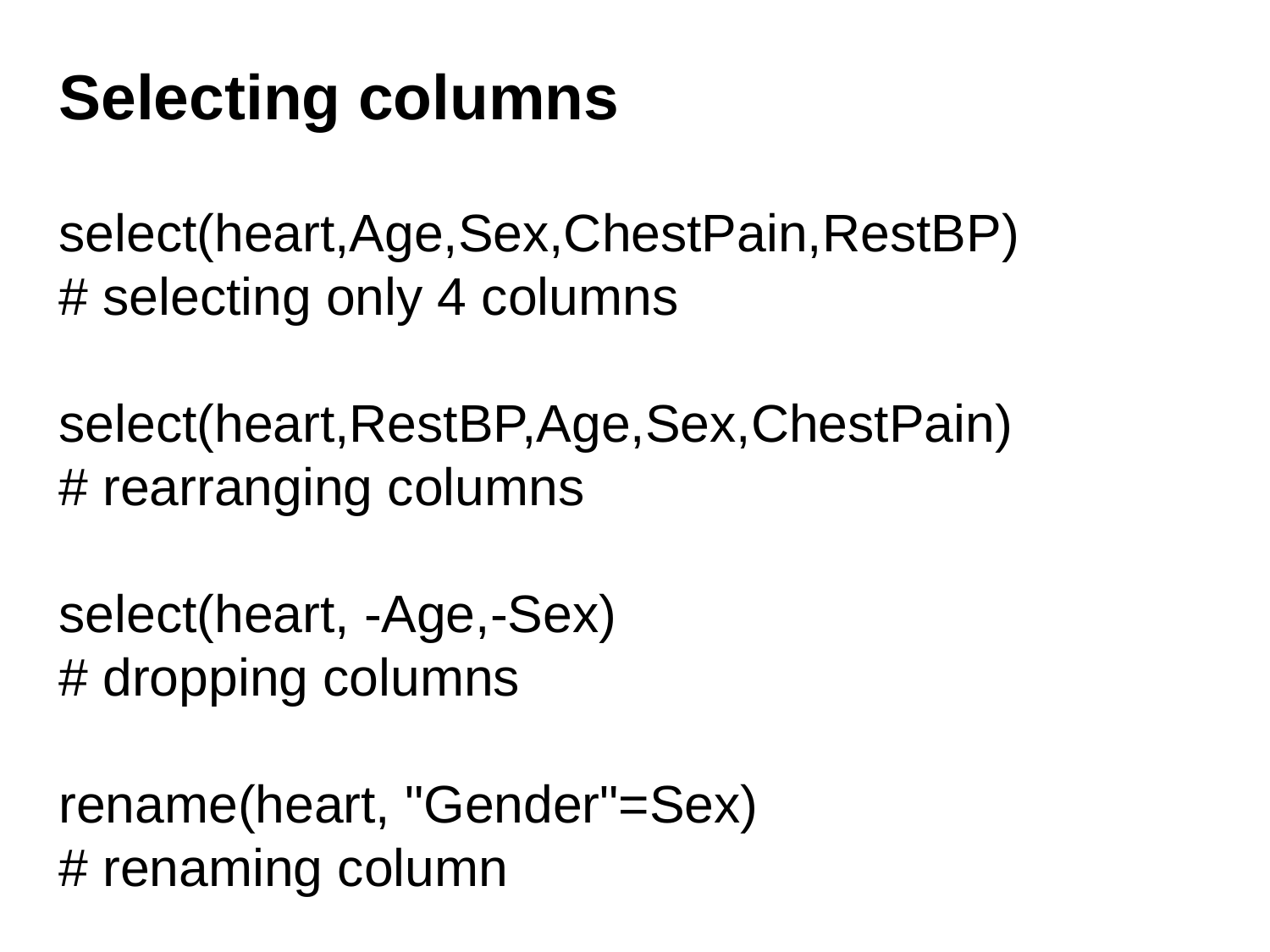

Selecting columns

select(heart,Age,Sex,ChestPain,RestBP)
# selecting only 4 columns

select(heart,RestBP,Age,Sex,ChestPain)
# rearranging columns

select(heart, -Age,-Sex)
# dropping columns

rename(heart, "Gender"=Sex)
# renaming column